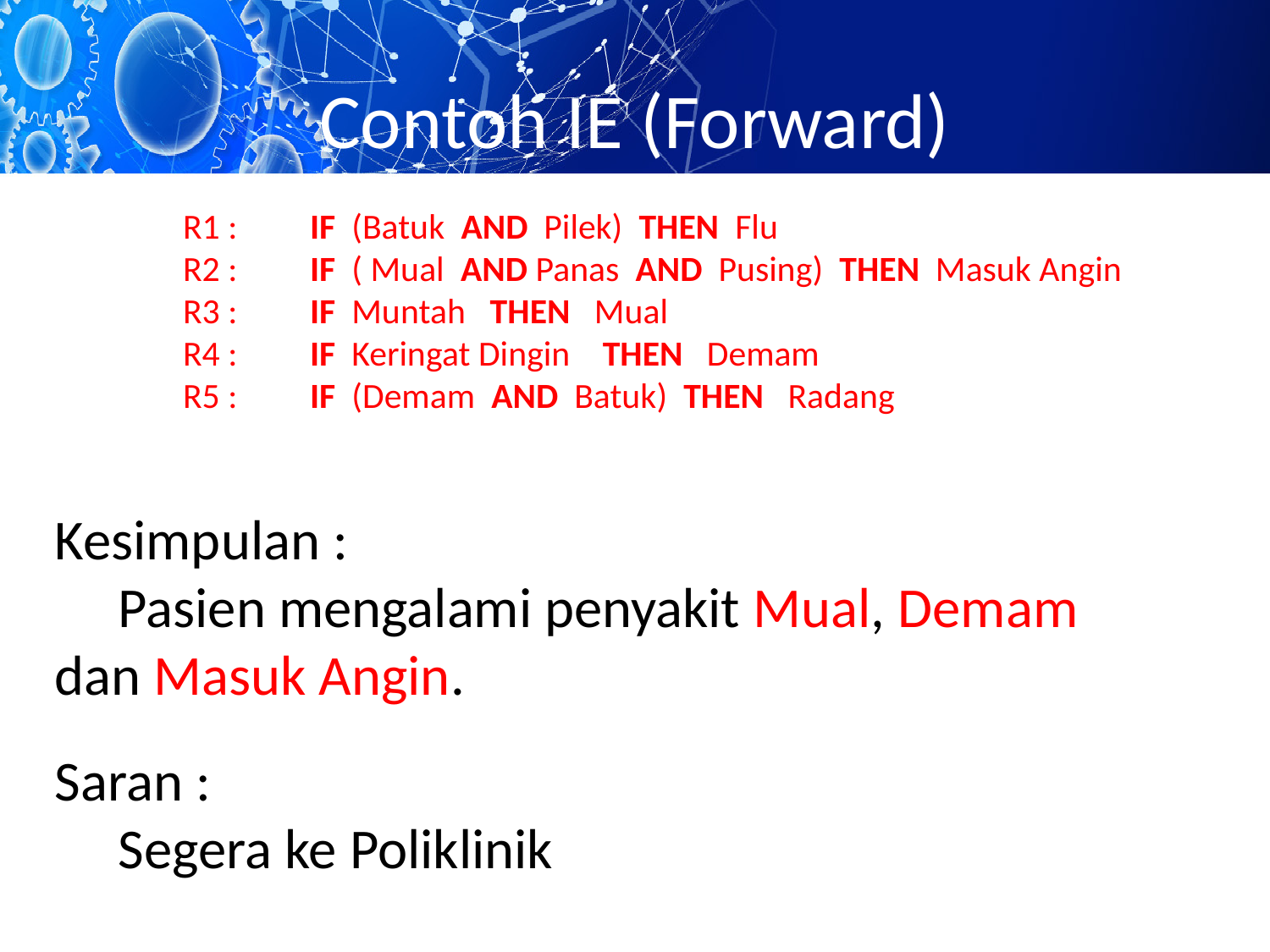

Contoh IE (Forward)
R1 : 	IF  (Batuk  AND  Pilek)  THEN  Flu
R2 :	IF  ( Mual  AND Panas  AND  Pusing)  THEN  Masuk Angin
R3 :	IF  Muntah   THEN   Mual
R4 :	IF  Keringat Dingin    THEN   Demam
R5 :	IF  (Demam  AND  Batuk)  THEN   Radang
Kesimpulan :
	Pasien mengalami penyakit Mual, Demam 	dan Masuk Angin.

Saran :
	Segera ke Poliklinik